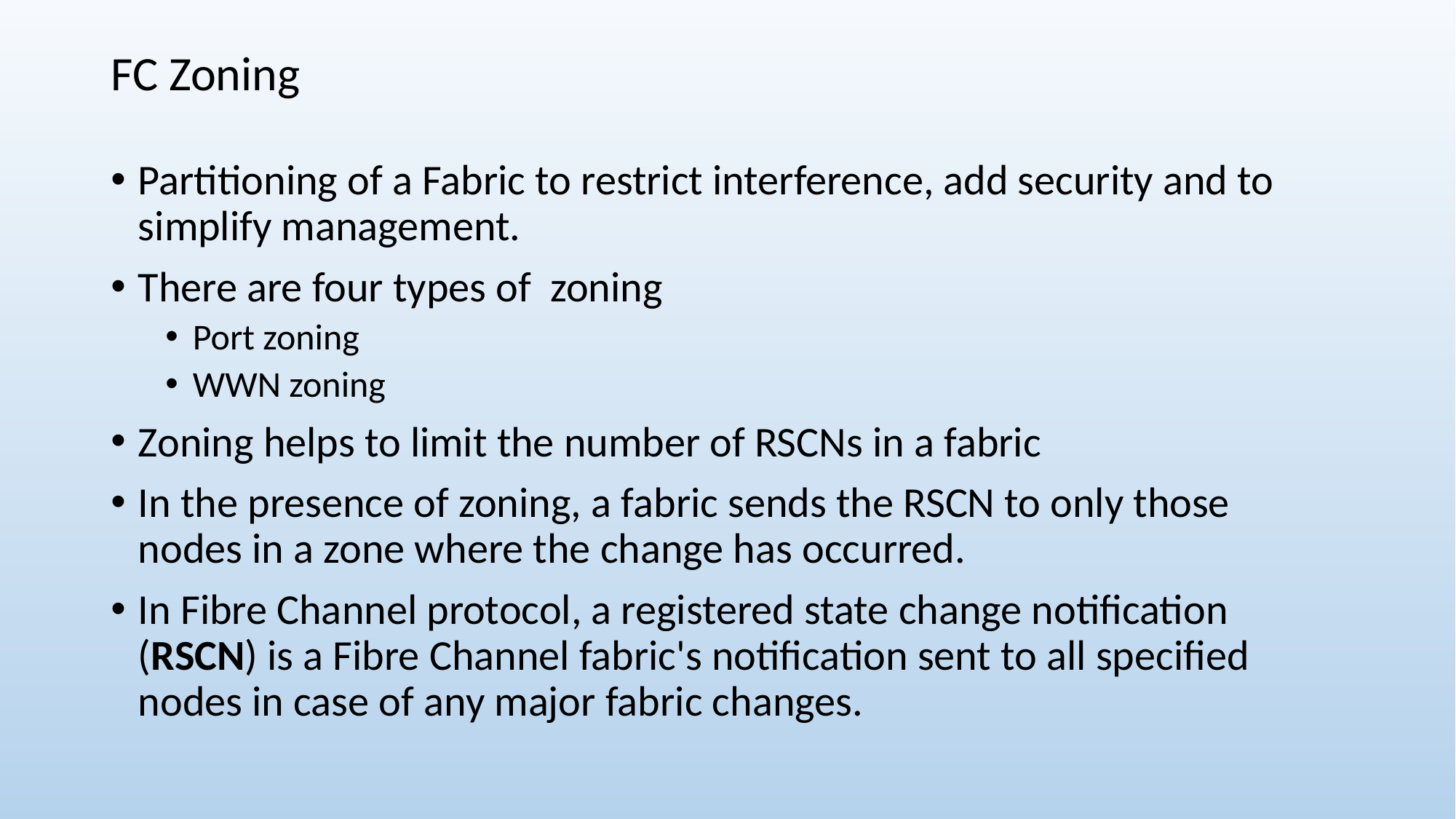

# FC Zoning
Partitioning of a Fabric to restrict interference, add security and to simplify management.
There are four types of  zoning
Port zoning
WWN zoning
Zoning helps to limit the number of RSCNs in a fabric
In the presence of zoning, a fabric sends the RSCN to only those nodes in a zone where the change has occurred.
In Fibre Channel protocol, a registered state change notification (RSCN) is a Fibre Channel fabric's notification sent to all specified nodes in case of any major fabric changes.